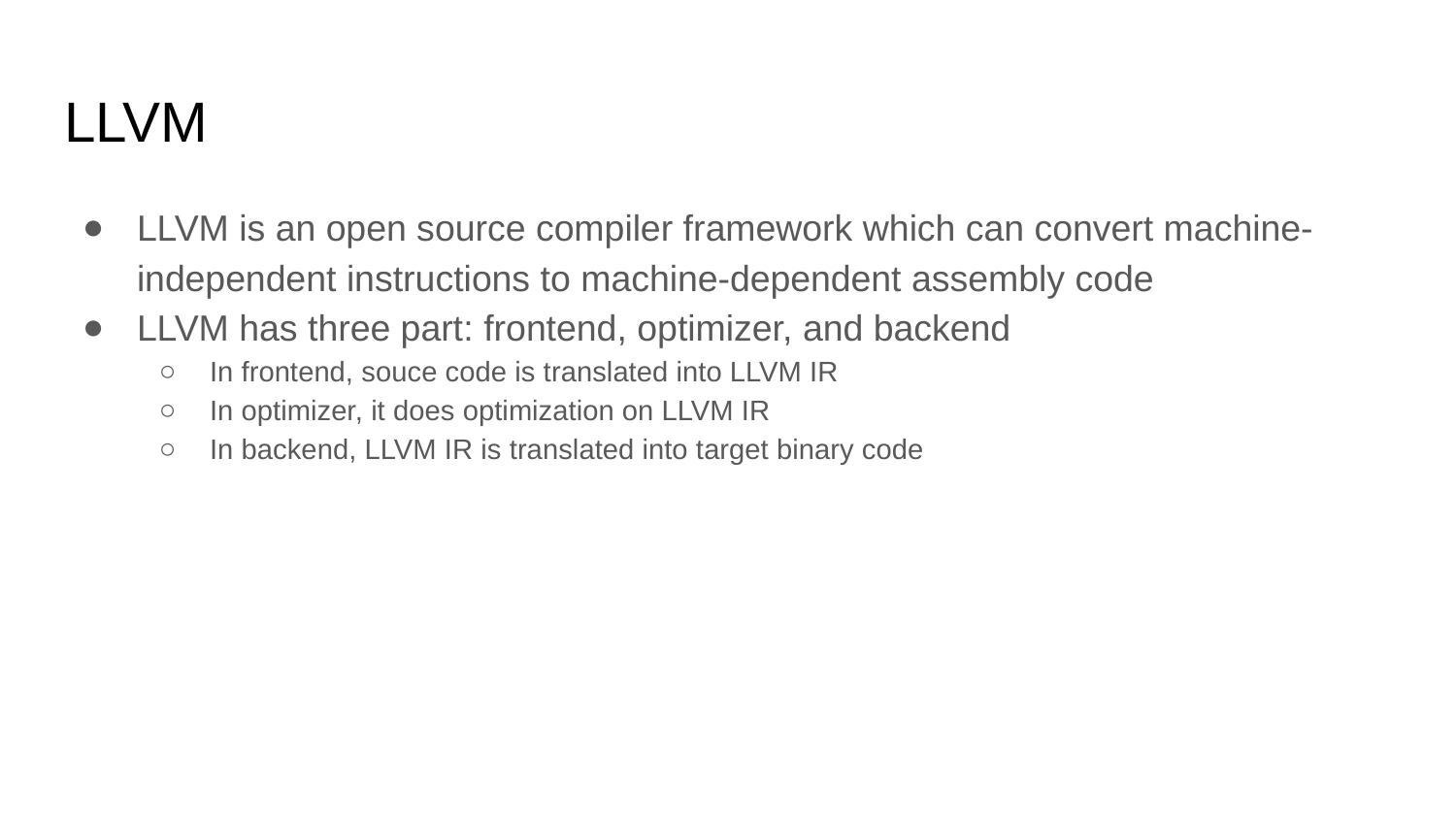

# LLVM
LLVM is an open source compiler framework which can convert machine-independent instructions to machine-dependent assembly code
LLVM has three part: frontend, optimizer, and backend
In frontend, souce code is translated into LLVM IR
In optimizer, it does optimization on LLVM IR
In backend, LLVM IR is translated into target binary code